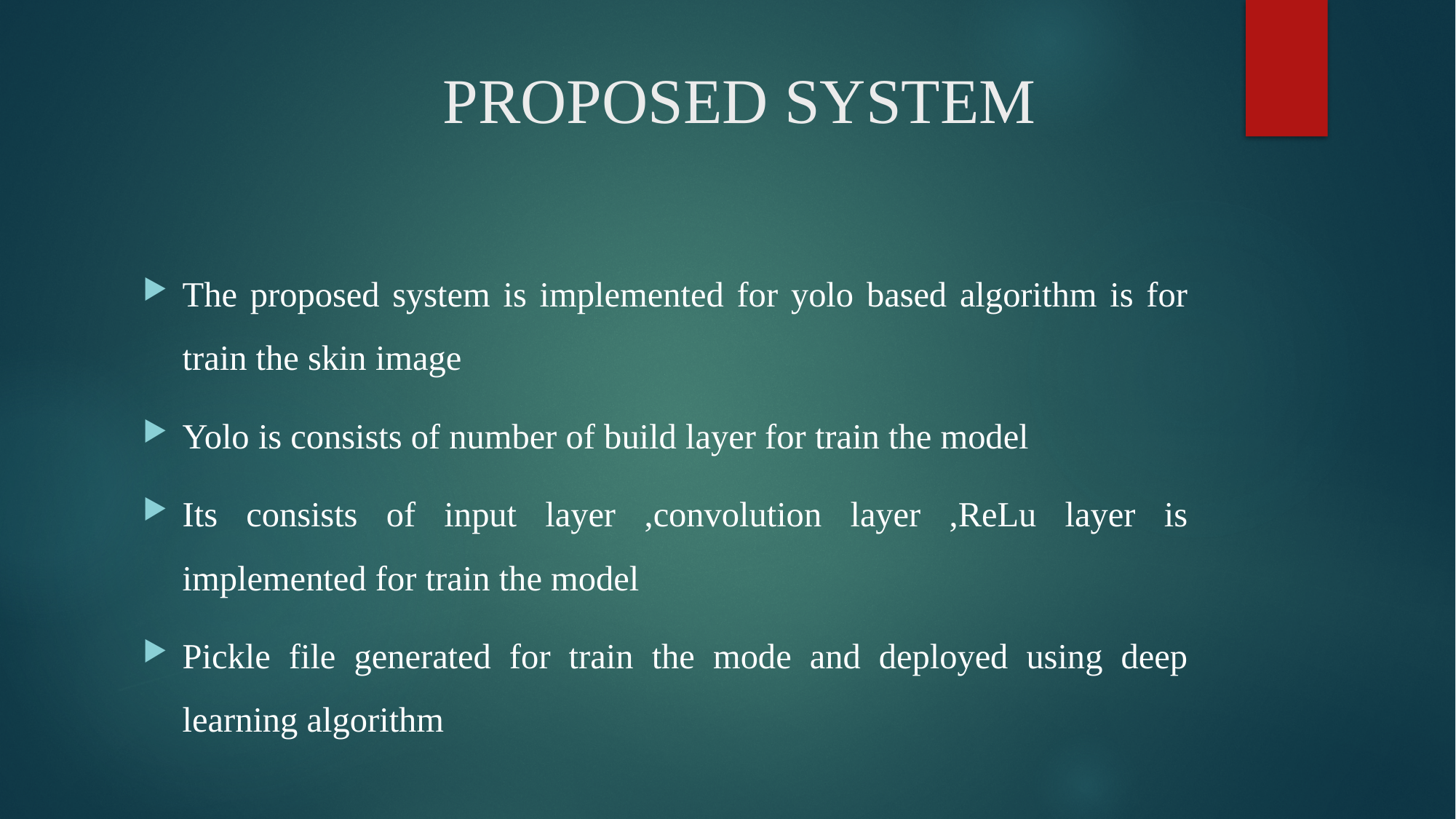

# PROPOSED SYSTEM
The proposed system is implemented for yolo based algorithm is for train the skin image
Yolo is consists of number of build layer for train the model
Its consists of input layer ,convolution layer ,ReLu layer is implemented for train the model
Pickle file generated for train the mode and deployed using deep learning algorithm